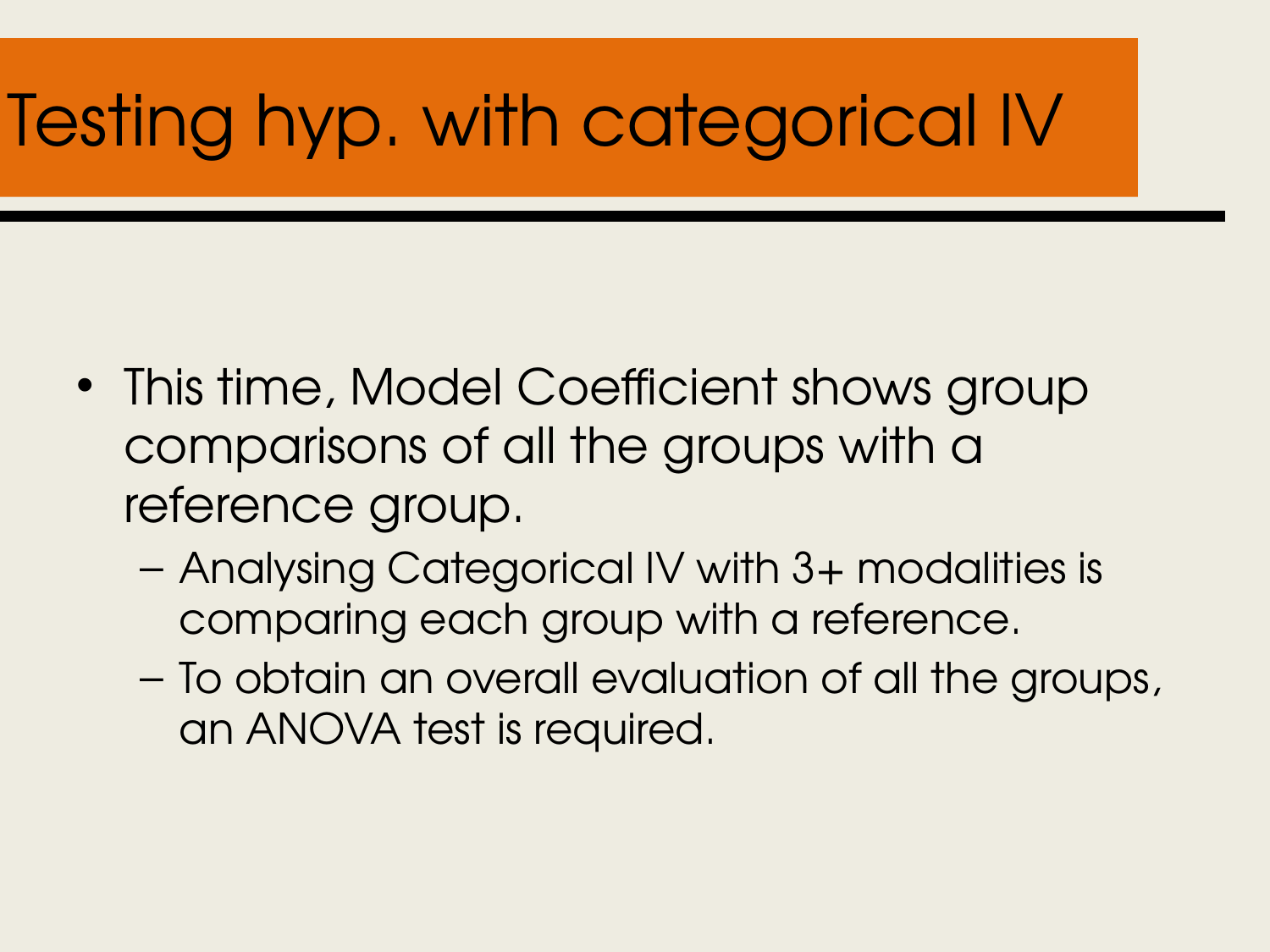

# Testing hyp. with categorical IV
This time, Model Coefficient shows group comparisons of all the groups with a reference group.
Analysing Categorical IV with 3+ modalities is comparing each group with a reference.
To obtain an overall evaluation of all the groups, an ANOVA test is required.